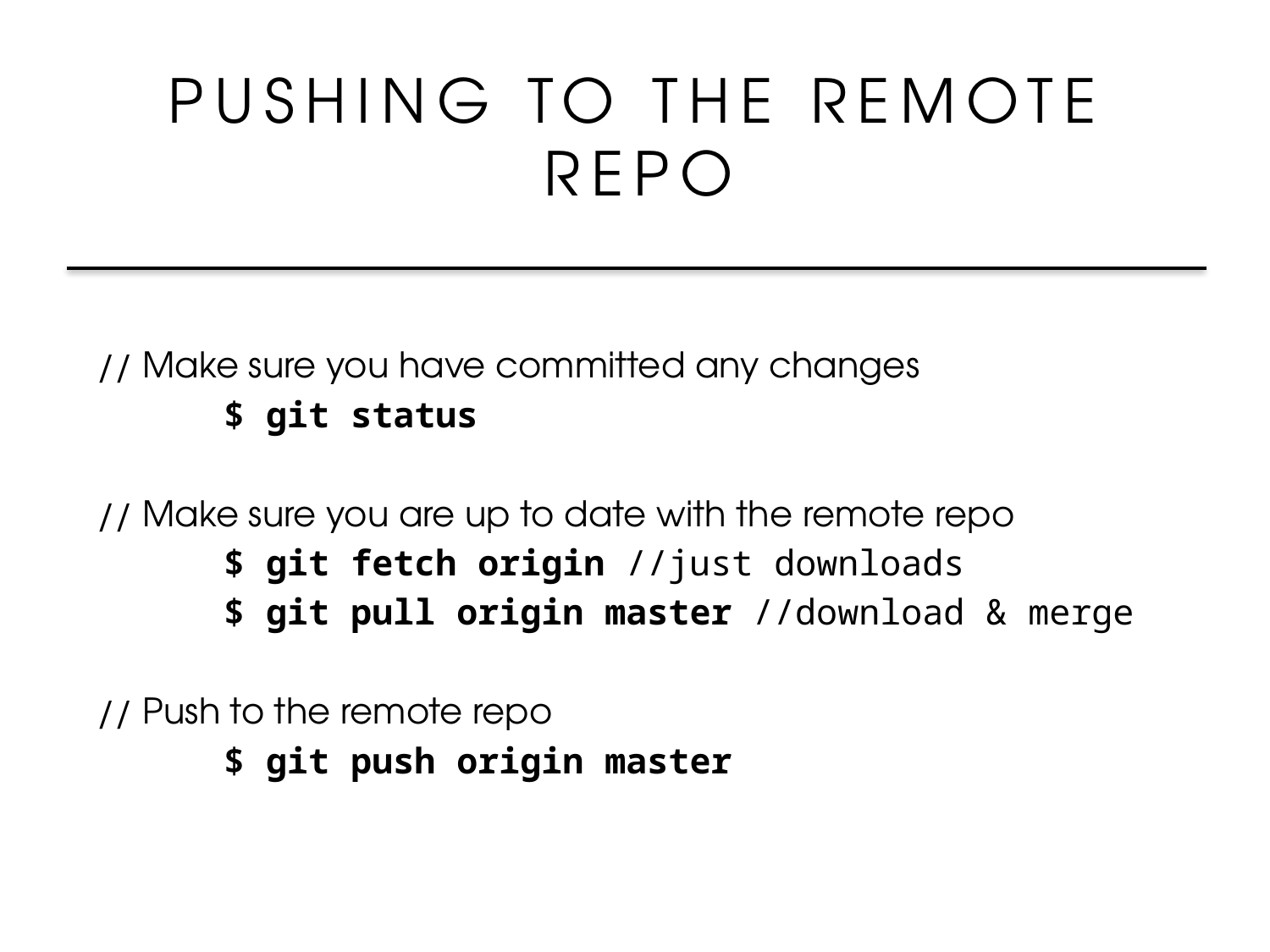

# PUSHING TO THE REMOTE REPO
// Make sure you have committed any changes
	$ git status

// Make sure you are up to date with the remote repo
	$ git fetch origin //just downloads
	$ git pull origin master //download & merge

// Push to the remote repo
	$ git push origin master